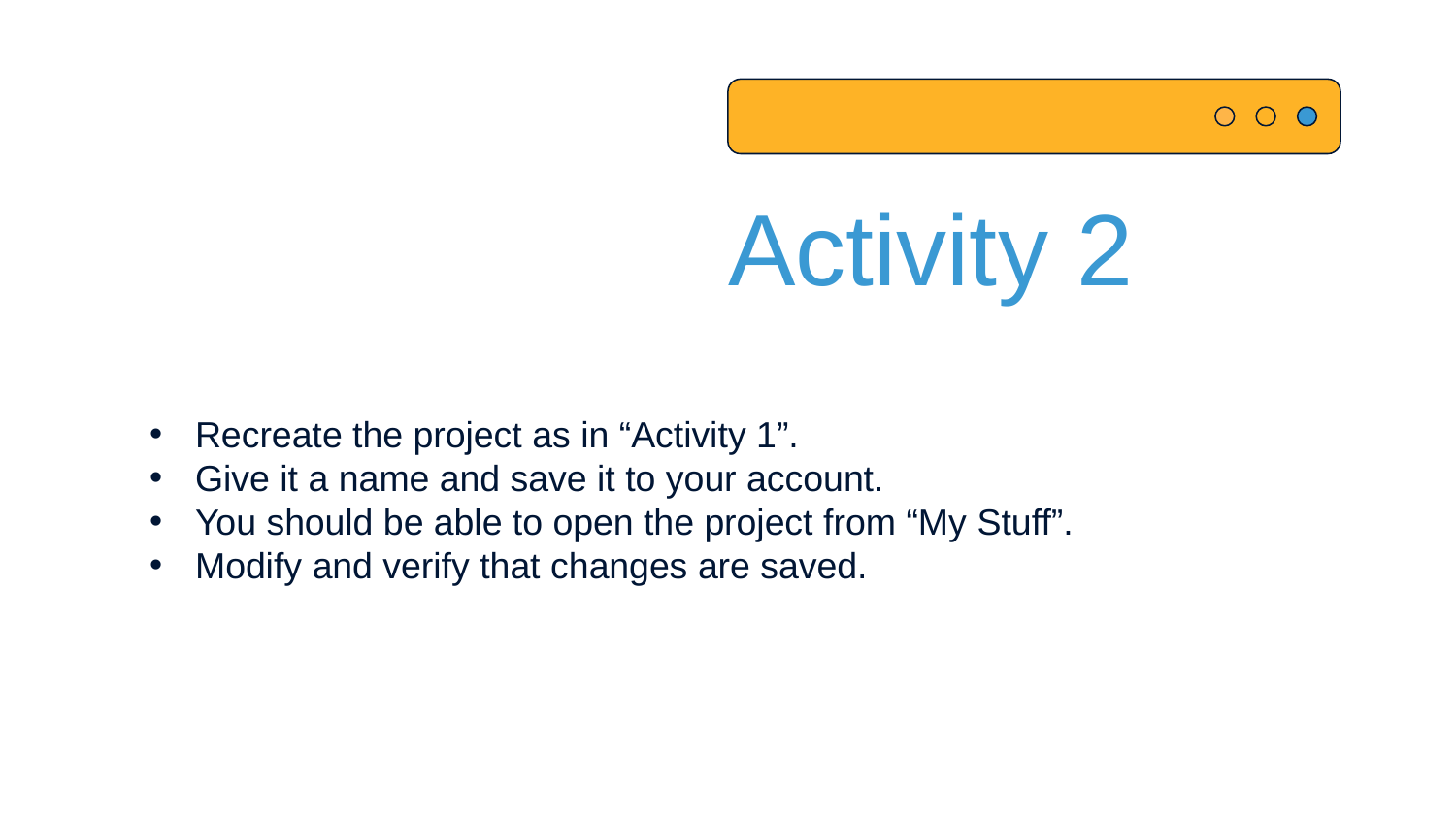

# Activity 2
Recreate the project as in “Activity 1”.
Give it a name and save it to your account.
You should be able to open the project from “My Stuff”.
Modify and verify that changes are saved.